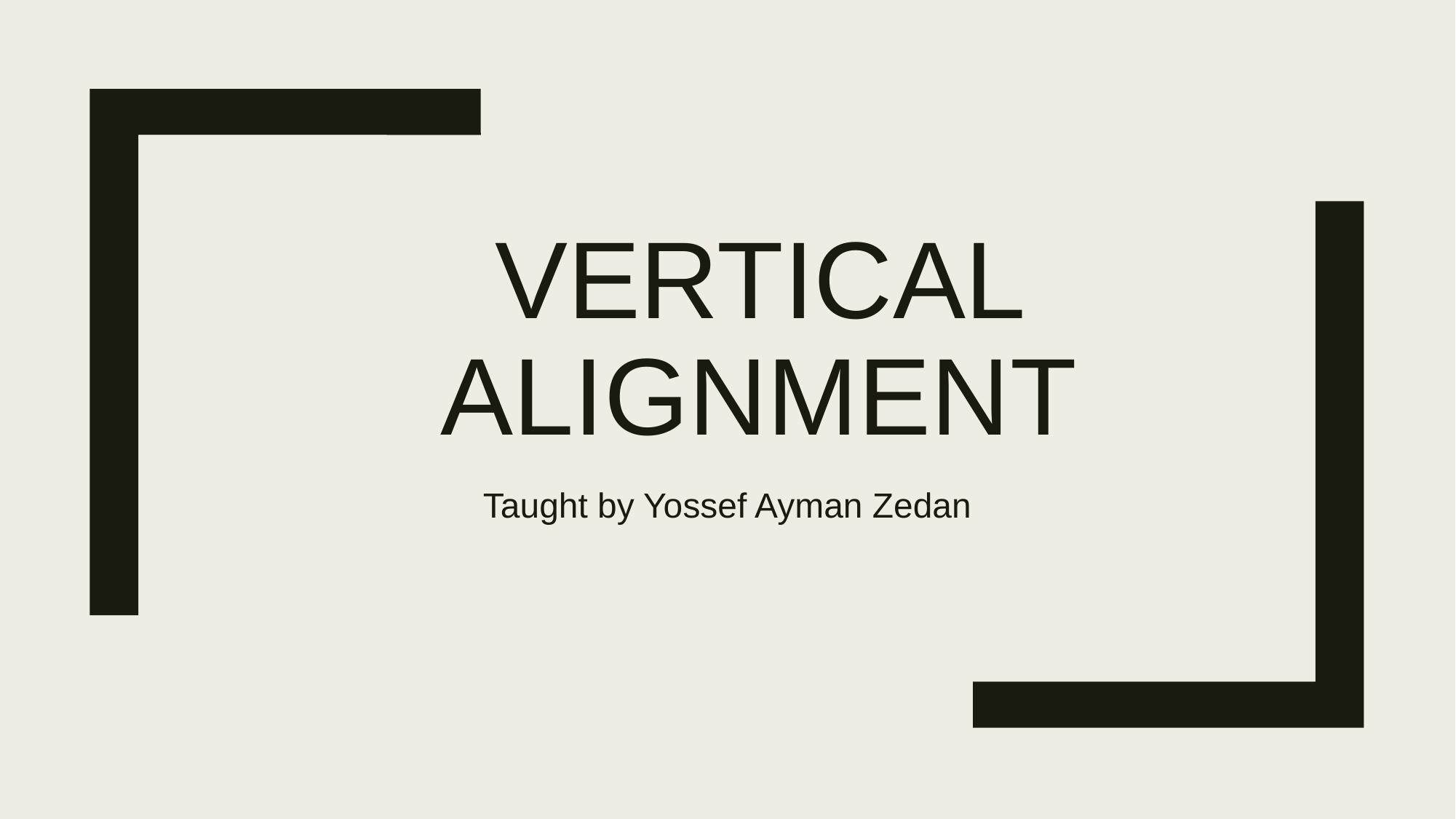

# Vertical alignment
Taught by Yossef Ayman Zedan